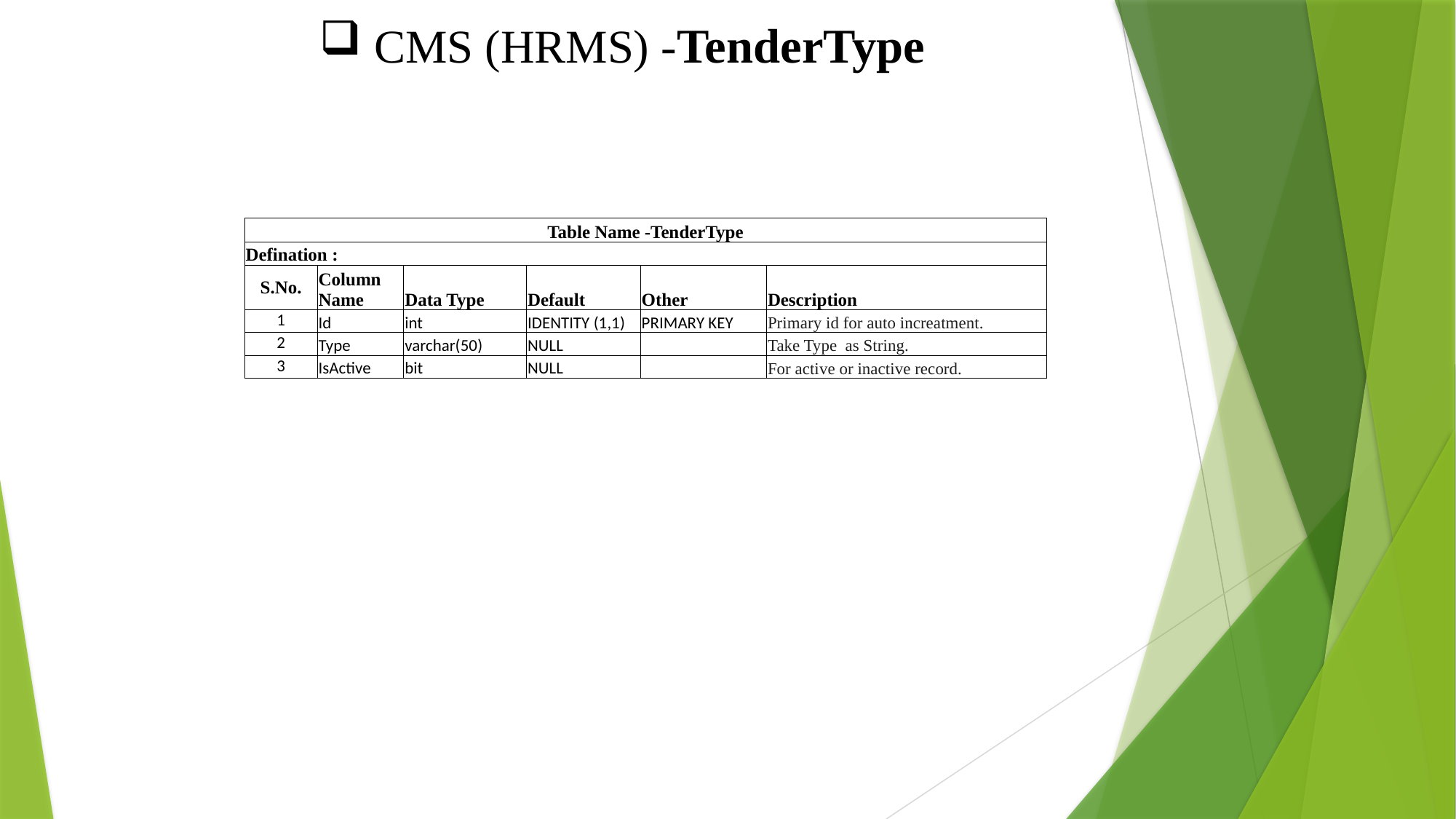

CMS (HRMS) -TenderType
| Table Name -TenderType |  |  |  |  |  |
| --- | --- | --- | --- | --- | --- |
| Defination : |  |  |  |  |  |
| S.No. | Column Name | Data Type | Default | Other | Description |
| 1 | Id | int | IDENTITY (1,1) | PRIMARY KEY | Primary id for auto increatment. |
| 2 | Type | varchar(50) | NULL |  | Take Type as String. |
| 3 | IsActive | bit | NULL |  | For active or inactive record. |